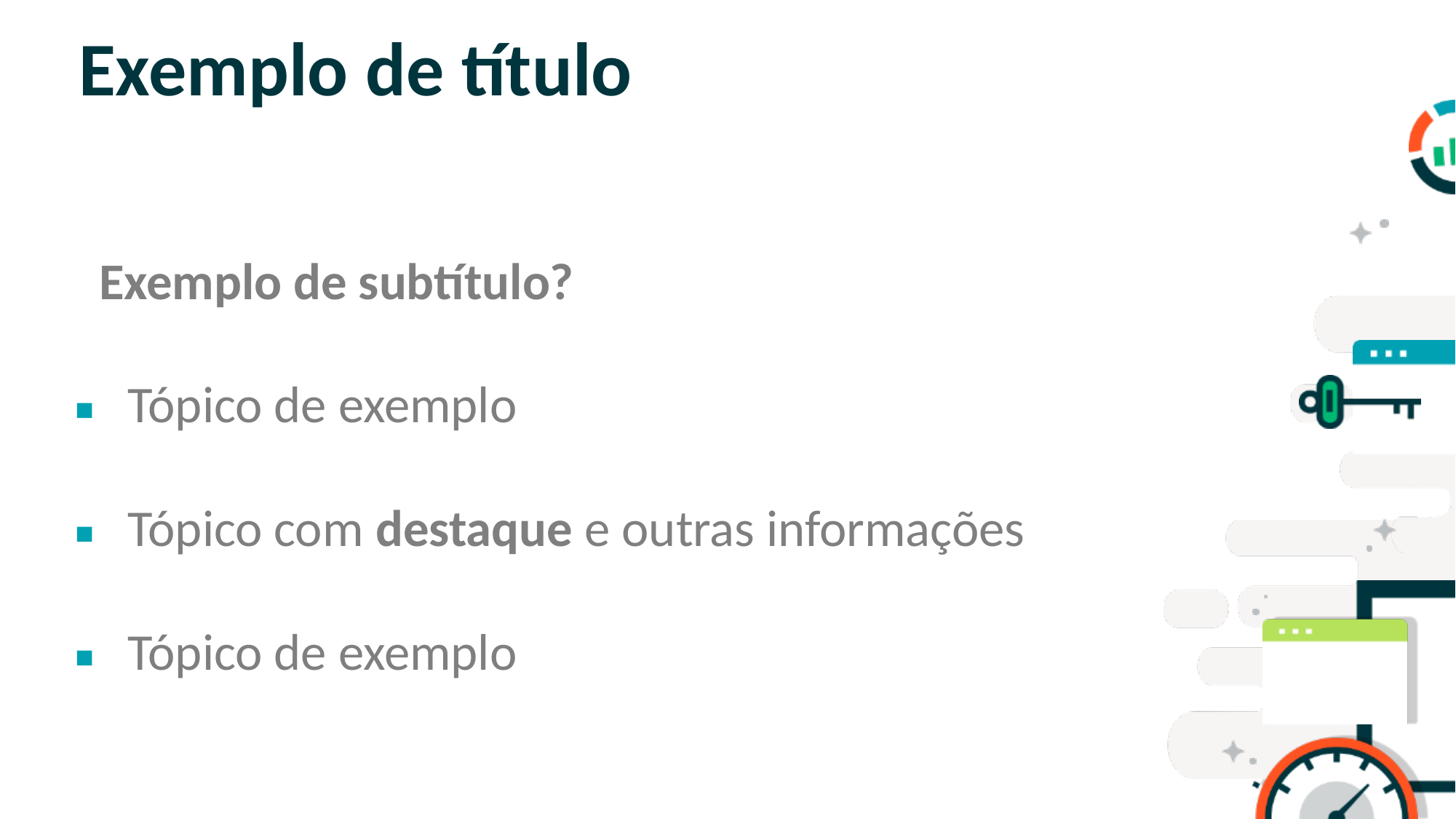

# Exemplo de título
Exemplo de subtítulo?

Tópico de exemplo

Tópico com destaque e outras informações

Tópico de exemplo
SLIDE PARA TÓPICOS